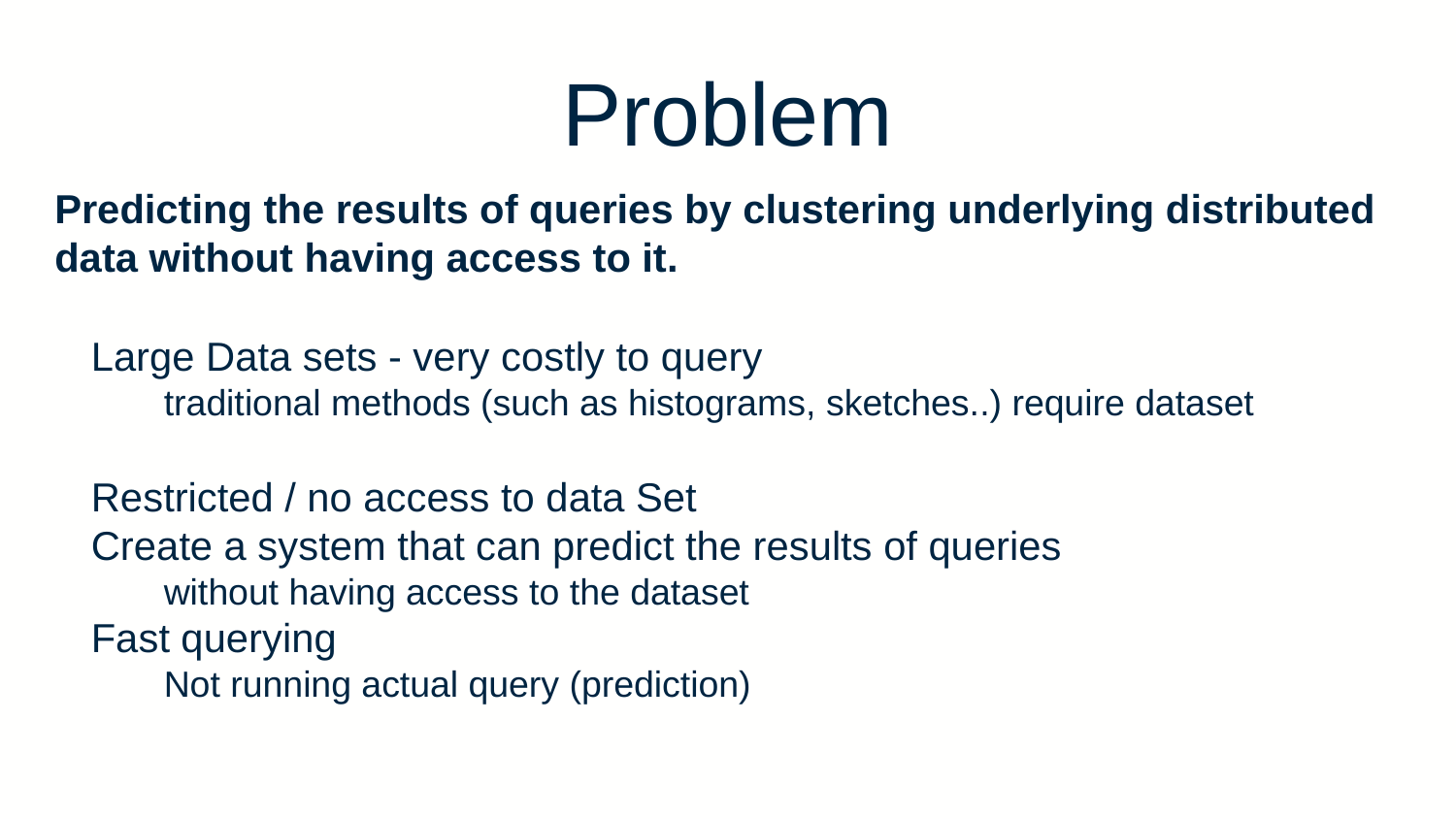

# Problem
Predicting the results of queries by clustering underlying distributed data without having access to it.
Large Data sets - very costly to query
traditional methods (such as histograms, sketches..) require dataset

Restricted / no access to data Set
Create a system that can predict the results of queries
without having access to the dataset
Fast querying
Not running actual query (prediction)